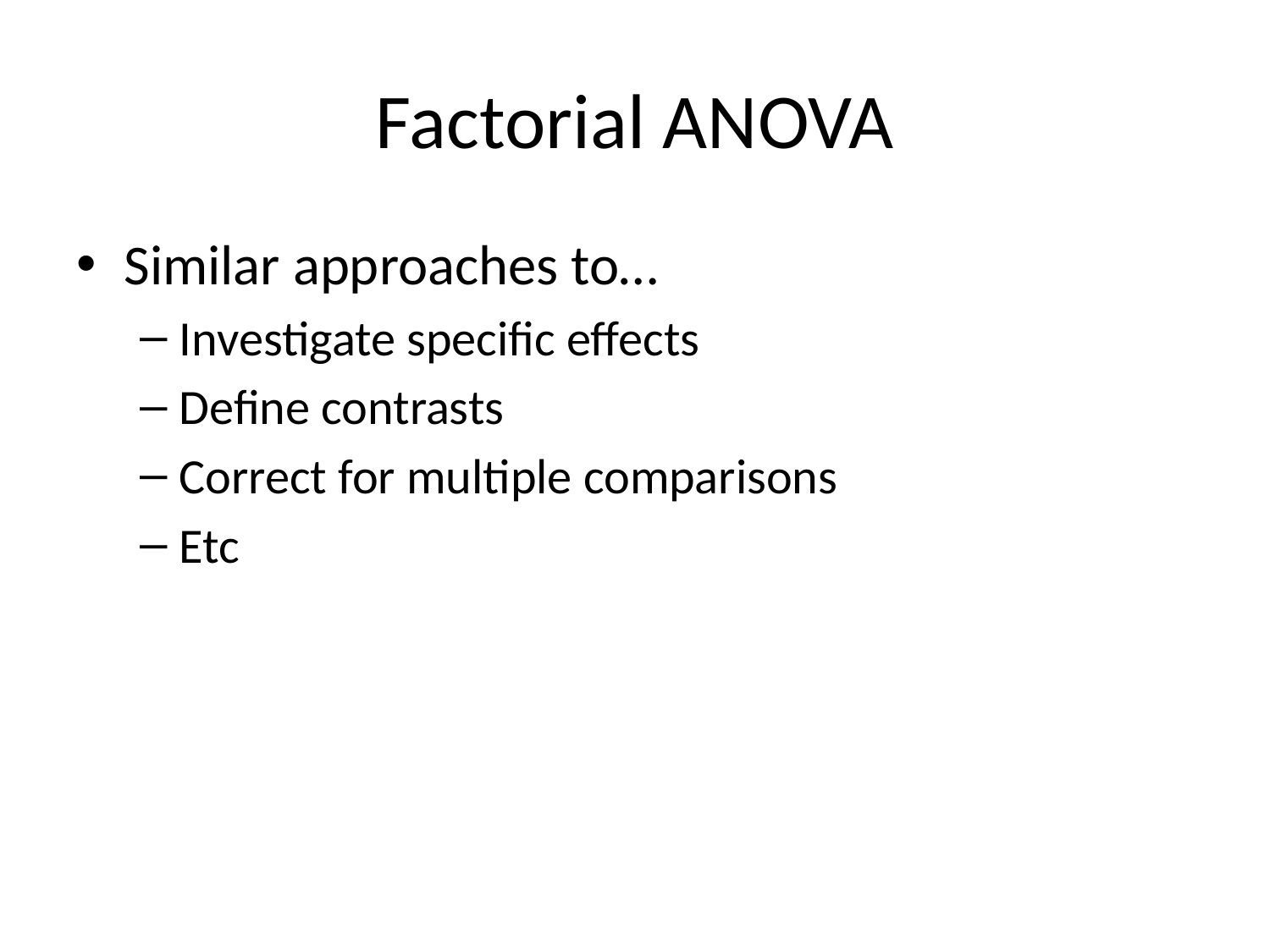

# Factorial ANOVA
Similar approaches to…
Investigate specific effects
Define contrasts
Correct for multiple comparisons
Etc